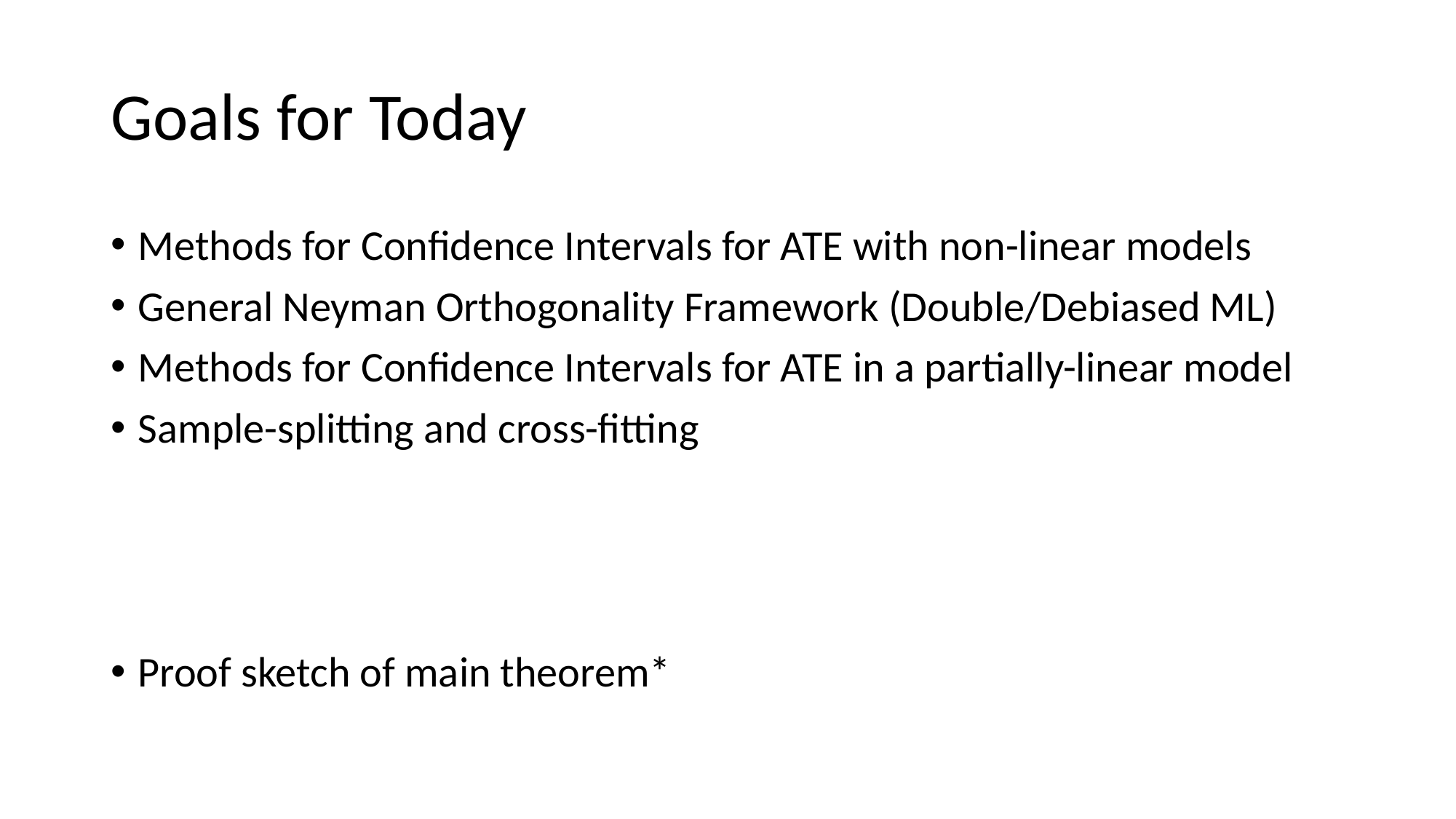

# Goals for Today
Methods for Confidence Intervals for ATE with non-linear models
General Neyman Orthogonality Framework (Double/Debiased ML)
Methods for Confidence Intervals for ATE in a partially-linear model
Sample-splitting and cross-fitting

Proof sketch of main theorem*